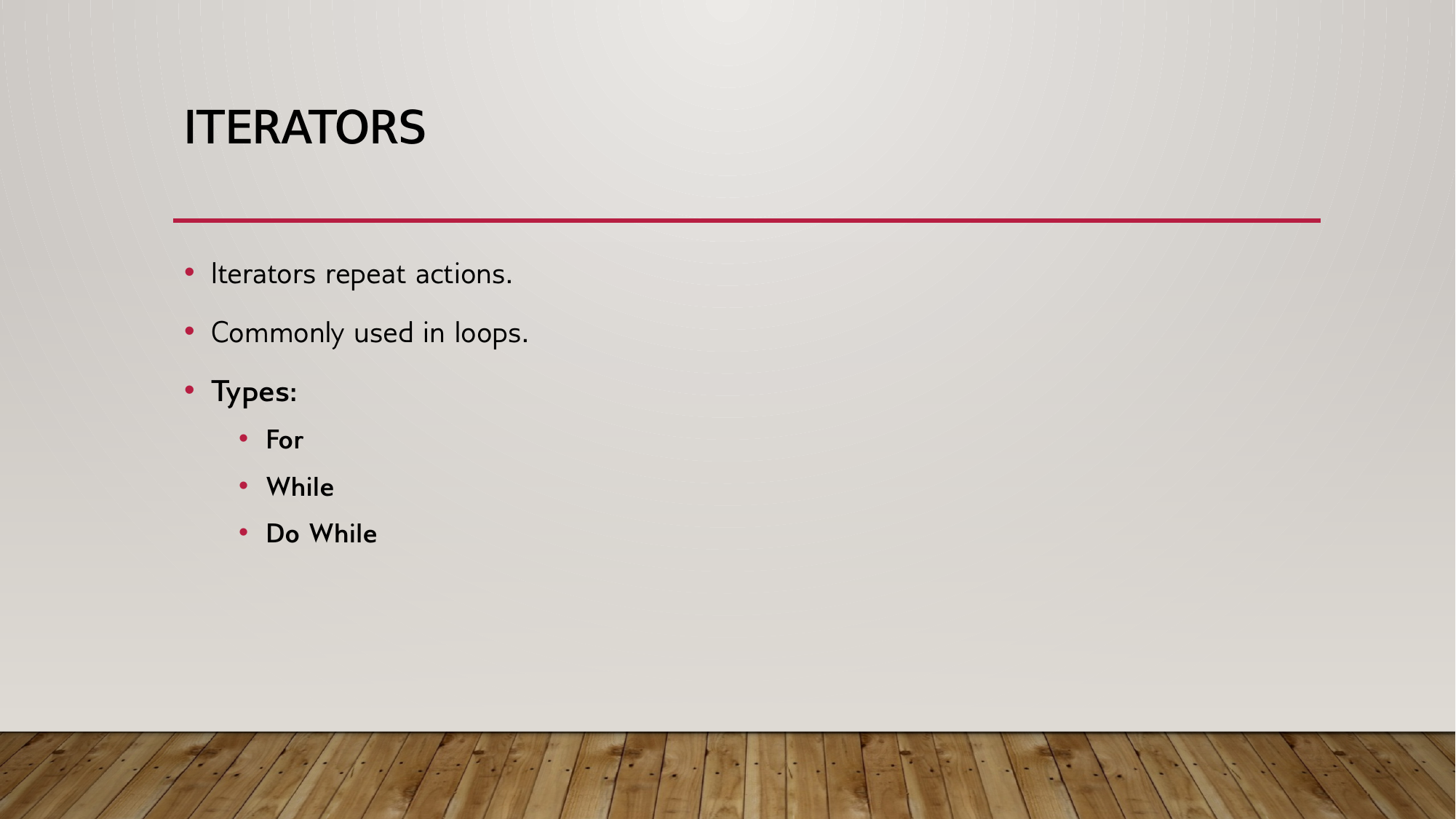

# Iterators
Iterators repeat actions.
Commonly used in loops.
Types:
For
While
Do While